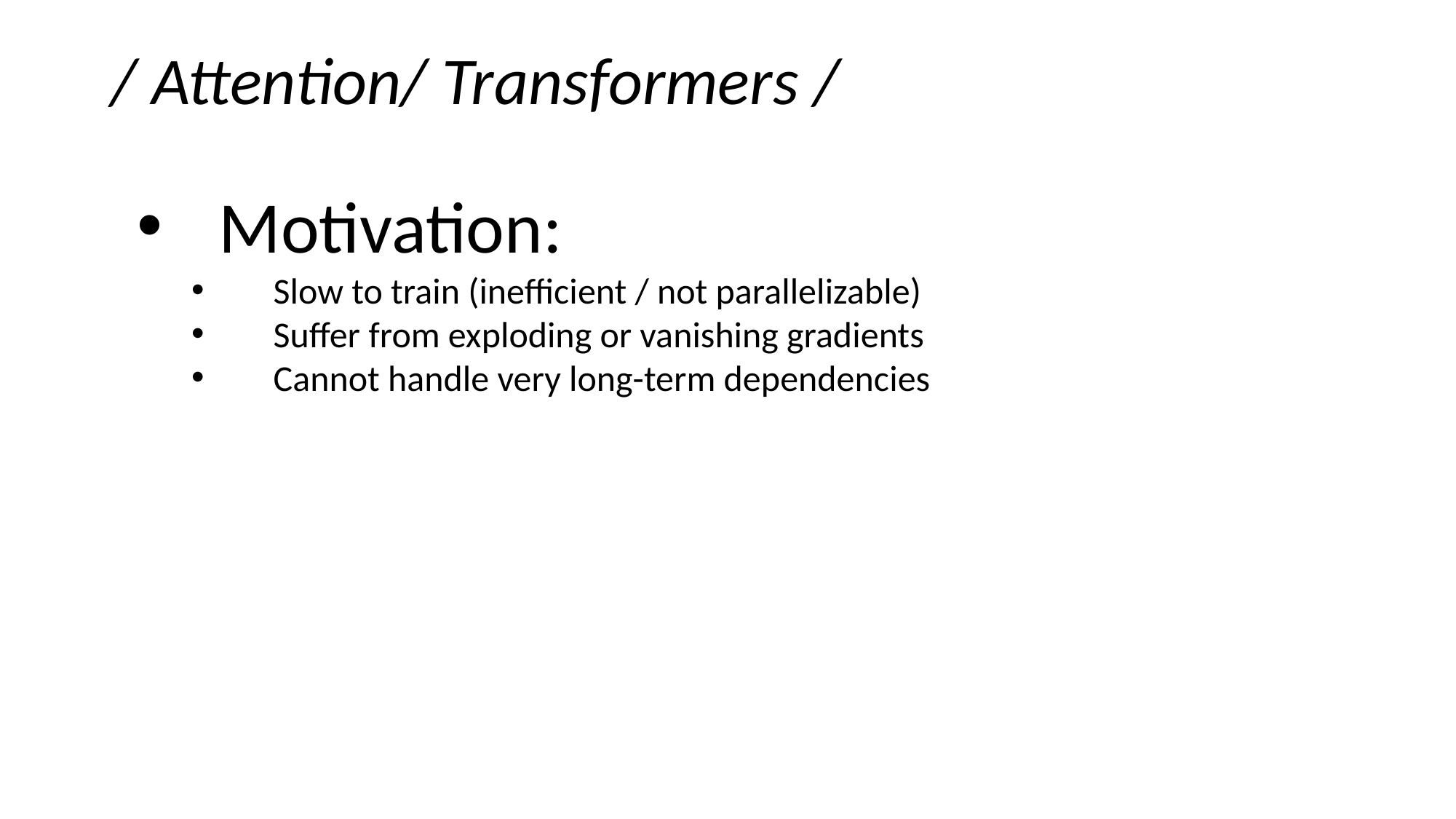

# / Attention/ Transformers /
Motivation:
Slow to train (inefficient / not parallelizable)
Suffer from exploding or vanishing gradients
Cannot handle very long-term dependencies